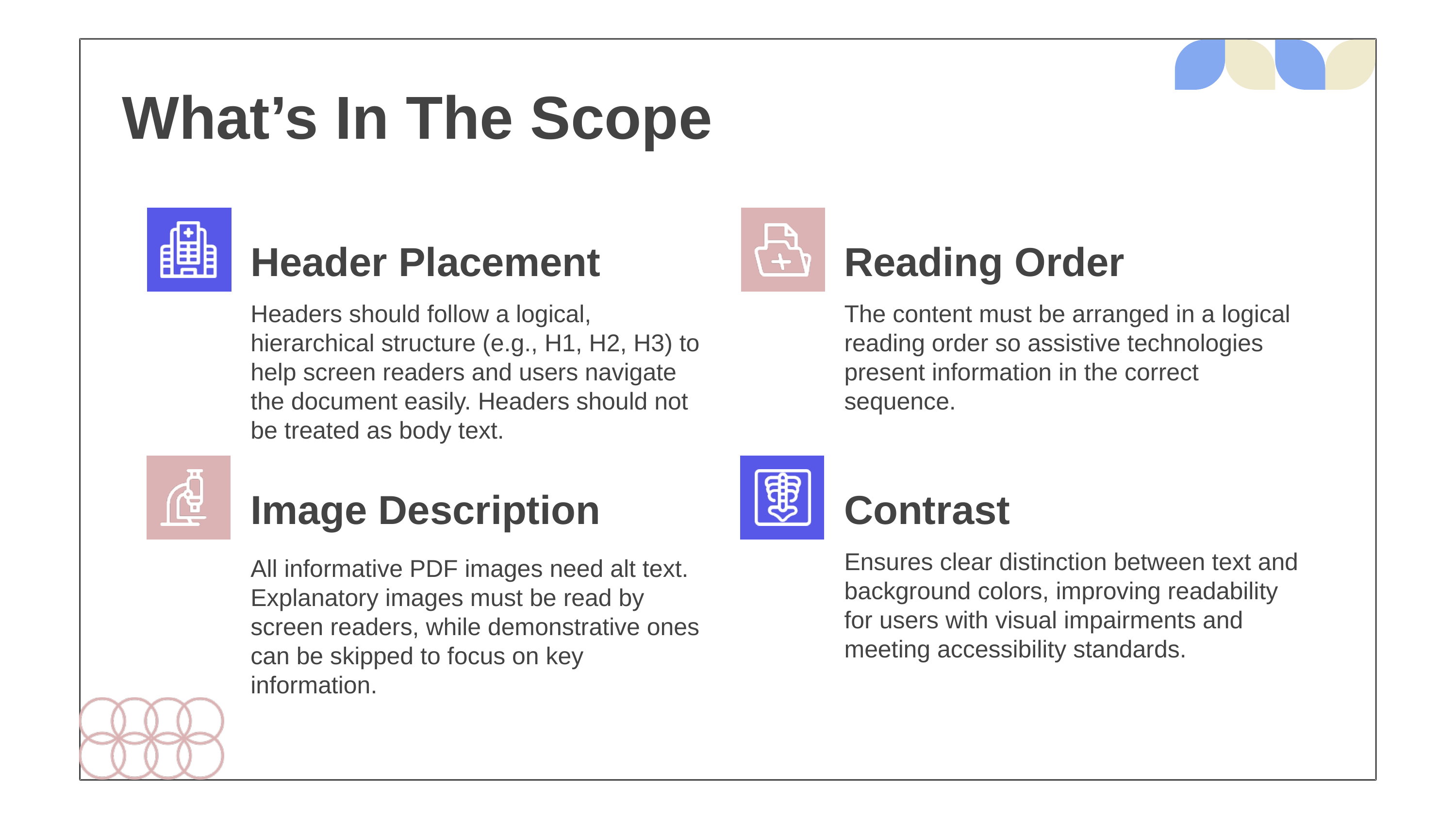

What’s In The Scope

Header Placement
Reading Order
Headers should follow a logical, hierarchical structure (e.g., H1, H2, H3) to help screen readers and users navigate the document easily. Headers should not be treated as body text.
The content must be arranged in a logical reading order so assistive technologies present information in the correct sequence.

Image Description
Contrast
Ensures clear distinction between text and background colors, improving readability for users with visual impairments and meeting accessibility standards.
All informative PDF images need alt text. Explanatory images must be read by screen readers, while demonstrative ones can be skipped to focus on key information.